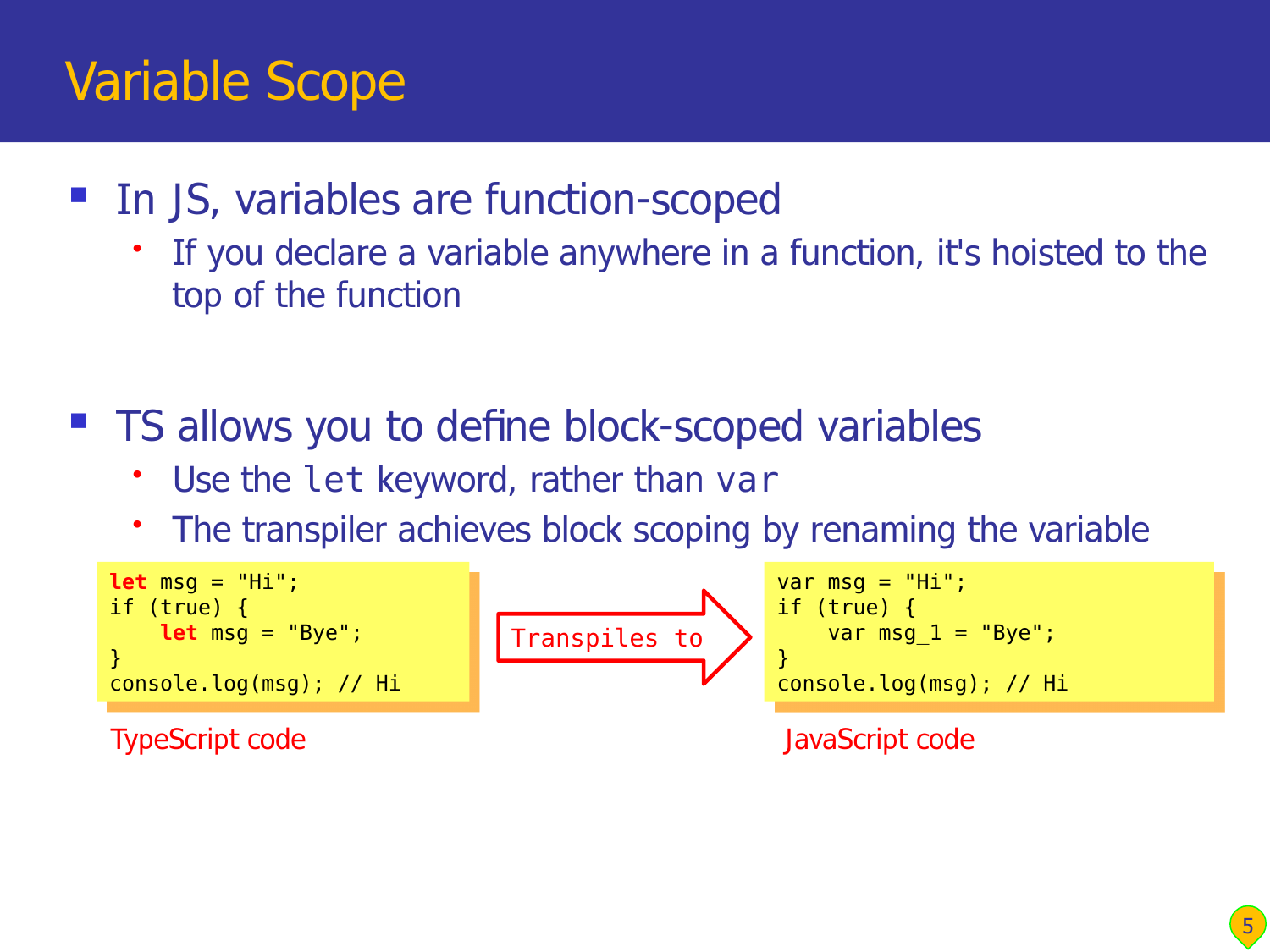

# Variable Scope
In JS, variables are function-scoped
If you declare a variable anywhere in a function, it's hoisted to the top of the function

TS allows you to define block-scoped variables
Use the let keyword, rather than var
The transpiler achieves block scoping by renaming the variable
var msg = "Hi";
if (true) {
    var msg_1 = "Bye";
}
console.log(msg); // Hi
let msg = "Hi";
if (true) {
    let msg = "Bye";
}
console.log(msg); // Hi
Transpiles to
TypeScript code
JavaScript code
5